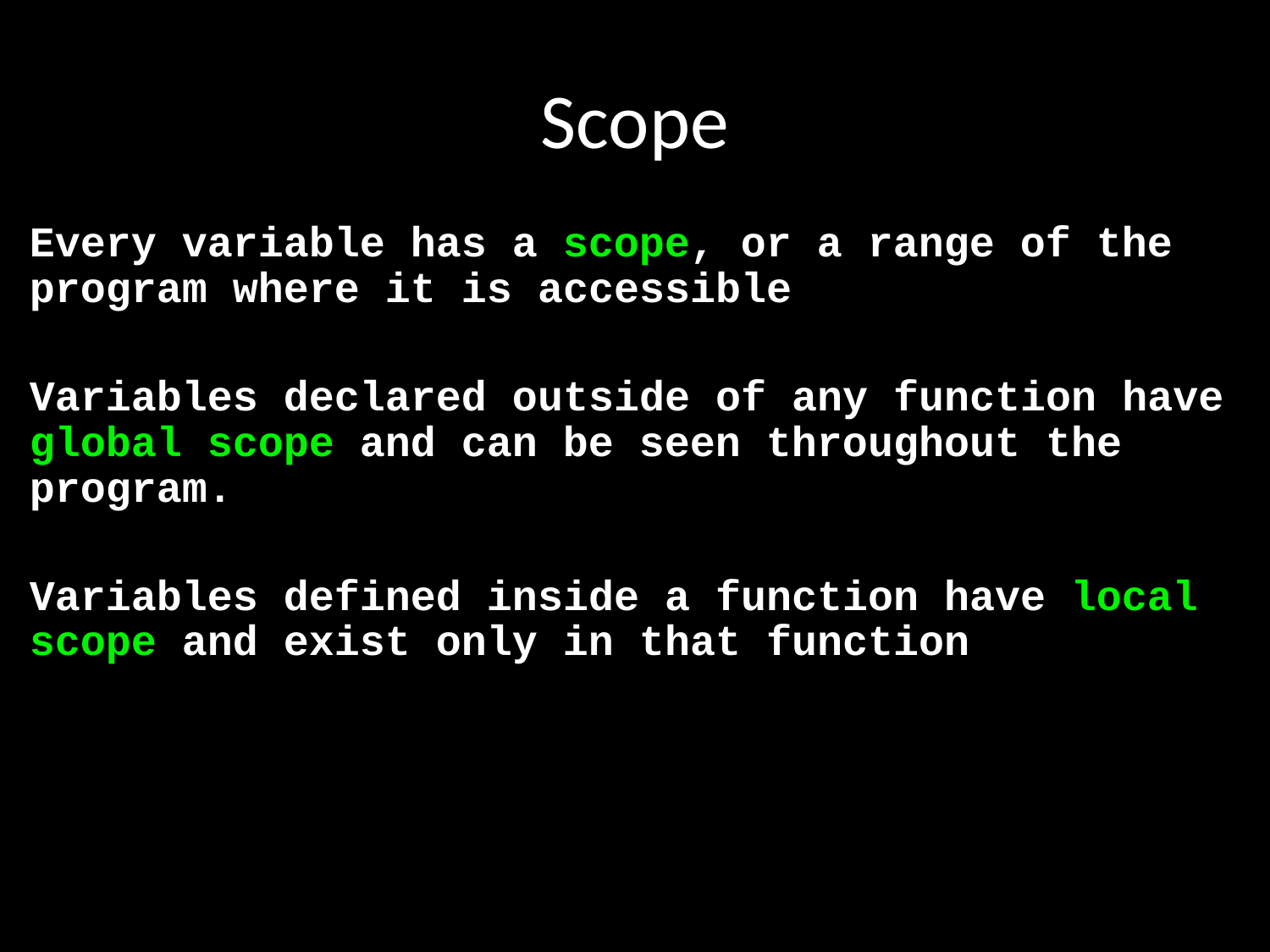

# Scope
Every variable has a scope, or a range of the program where it is accessible

Variables declared outside of any function have global scope and can be seen throughout the program.

Variables defined inside a function have local scope and exist only in that function